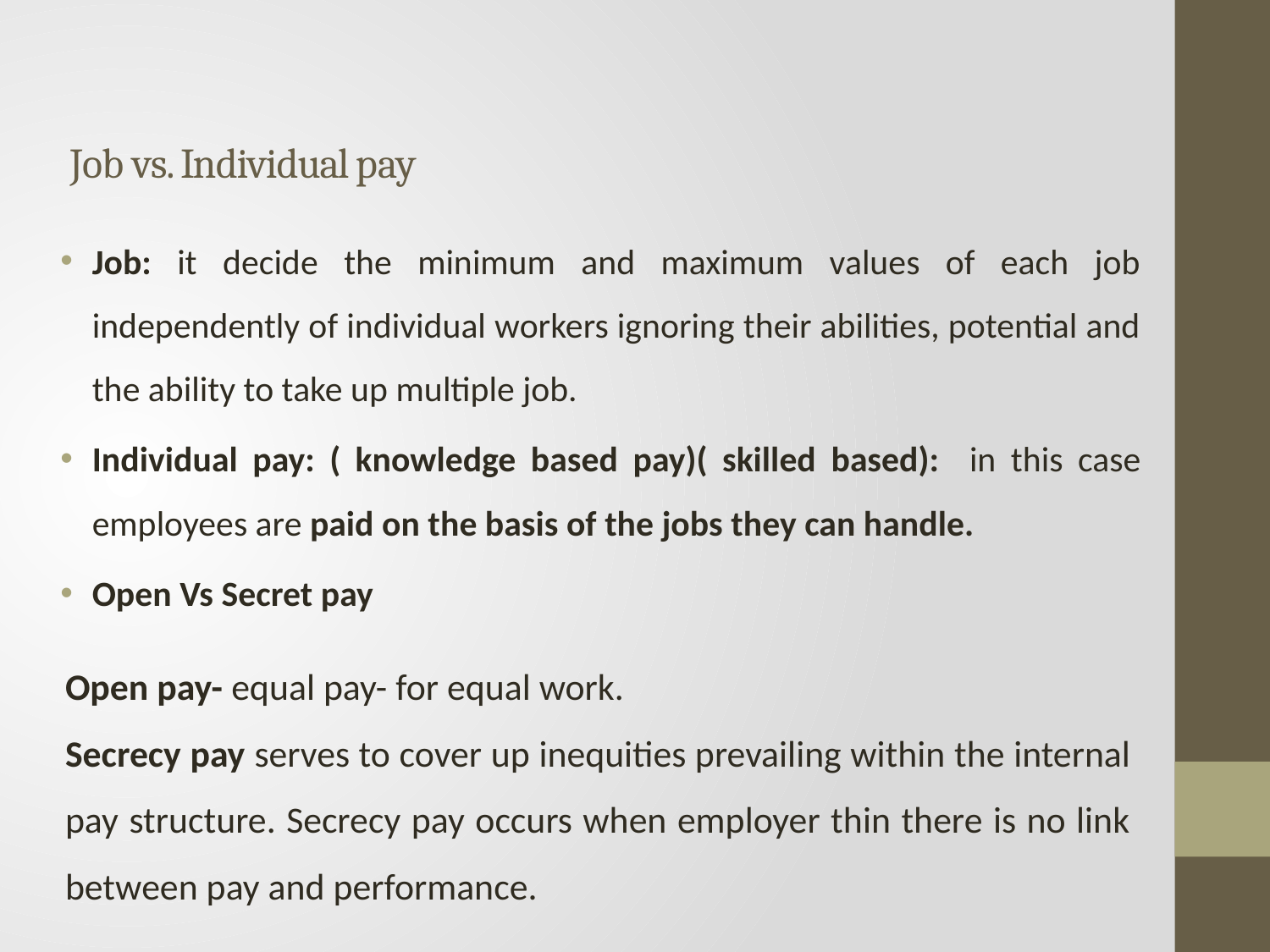

# Job vs. Individual pay
Job: it decide the minimum and maximum values of each job independently of individual workers ignoring their abilities, potential and the ability to take up multiple job.
Individual pay: ( knowledge based pay)( skilled based):  in this case employees are paid on the basis of the jobs they can handle.
Open Vs Secret pay
Open pay- equal pay- for equal work.
Secrecy pay serves to cover up inequities prevailing within the internal pay structure. Secrecy pay occurs when employer thin there is no link between pay and performance.